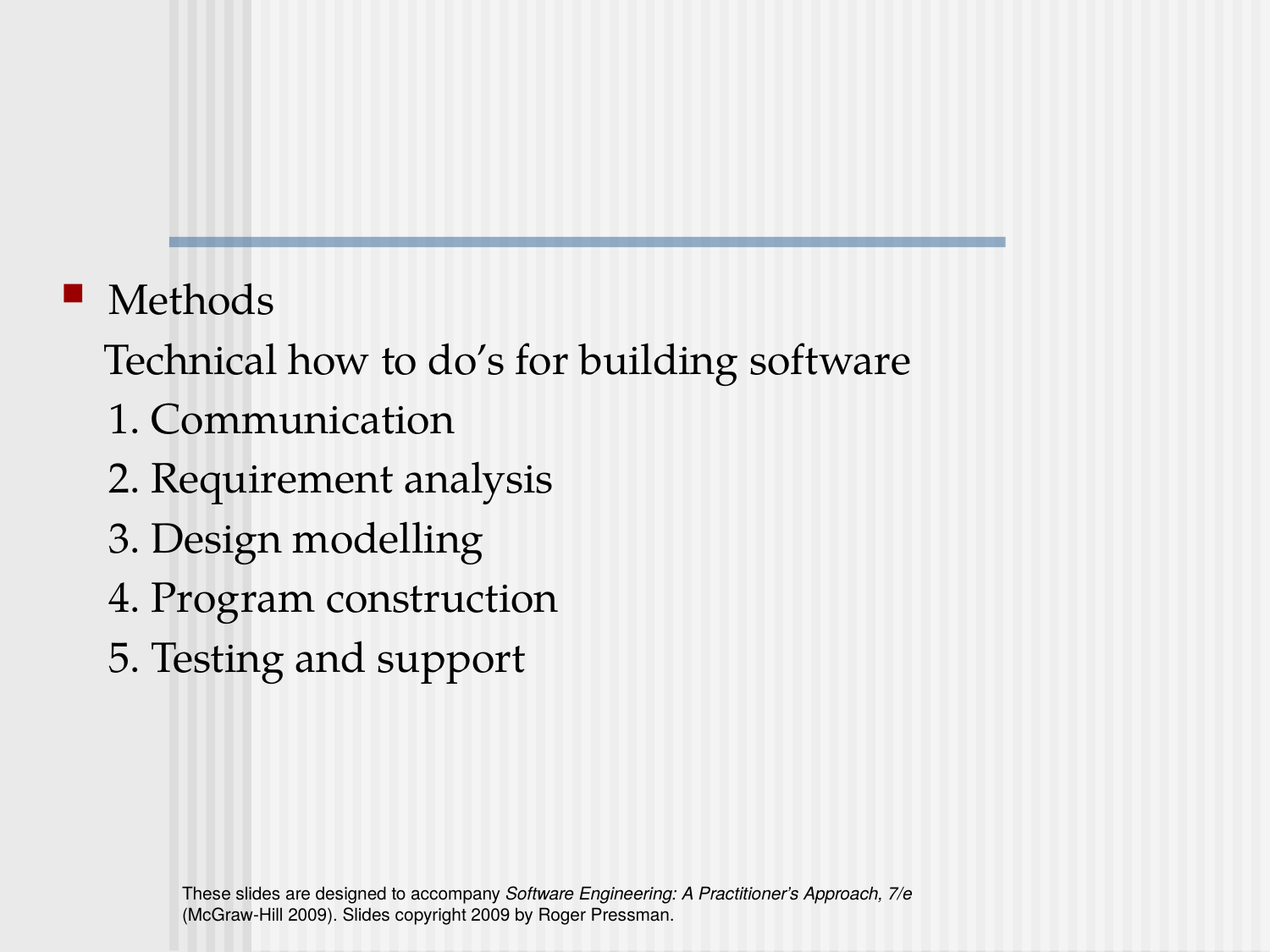

Methods
    Technical how to do’s for building software
	1. Communication
	2. Requirement analysis
	3. Design modelling
	4. Program construction
	5. Testing and support
These slides are designed to accompany Software Engineering: A Practitioner’s Approach, 7/e (McGraw-Hill 2009). Slides copyright 2009 by Roger Pressman.
31